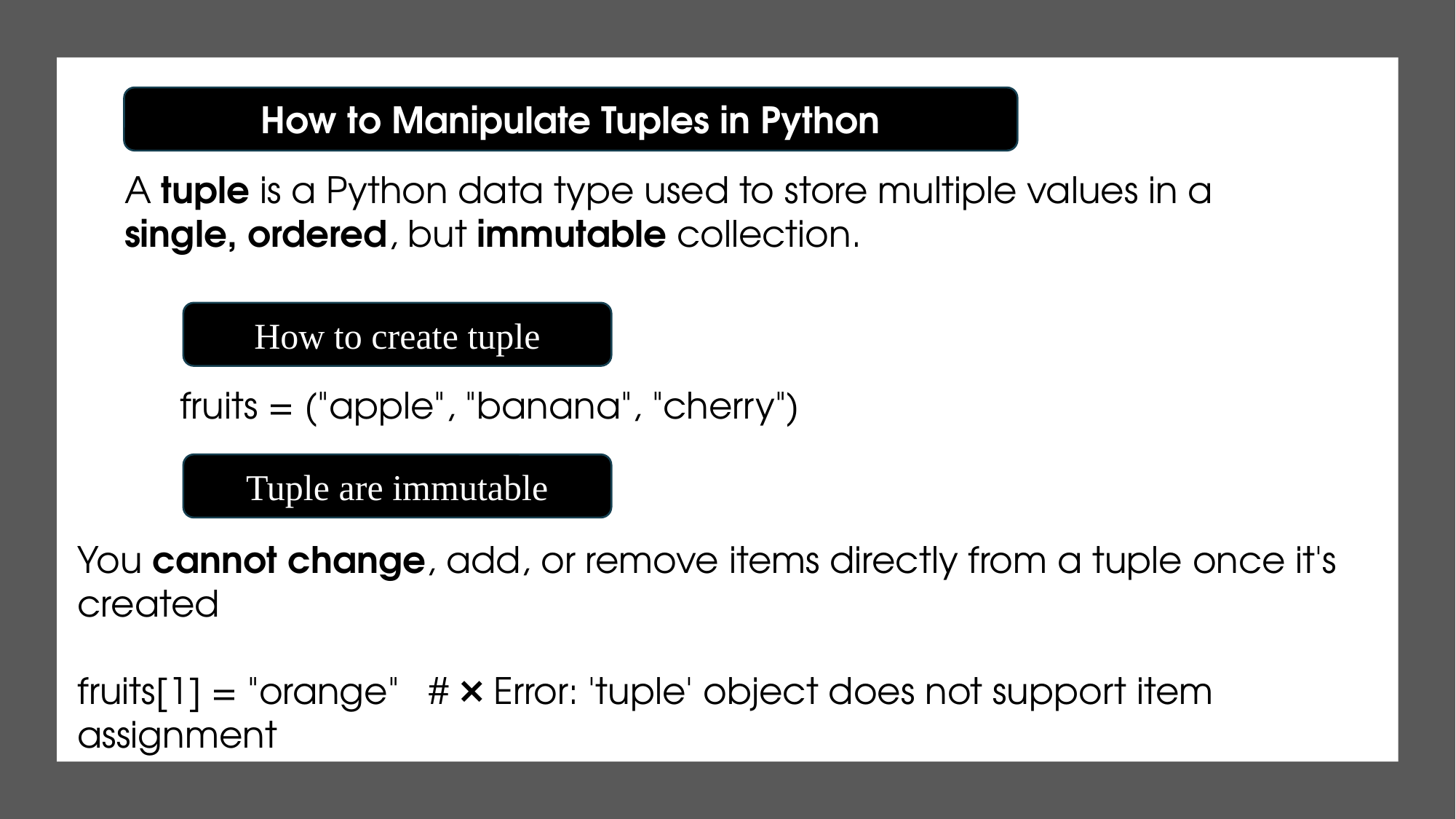

How to Manipulate Tuples in Python
A tuple is a Python data type used to store multiple values in a single, ordered, but immutable collection.
How to create tuple
fruits = ("apple", "banana", "cherry")
Tuple are immutable
You cannot change, add, or remove items directly from a tuple once it's created
fruits[1] = "orange"   # ❌ Error: 'tuple' object does not support item assignment